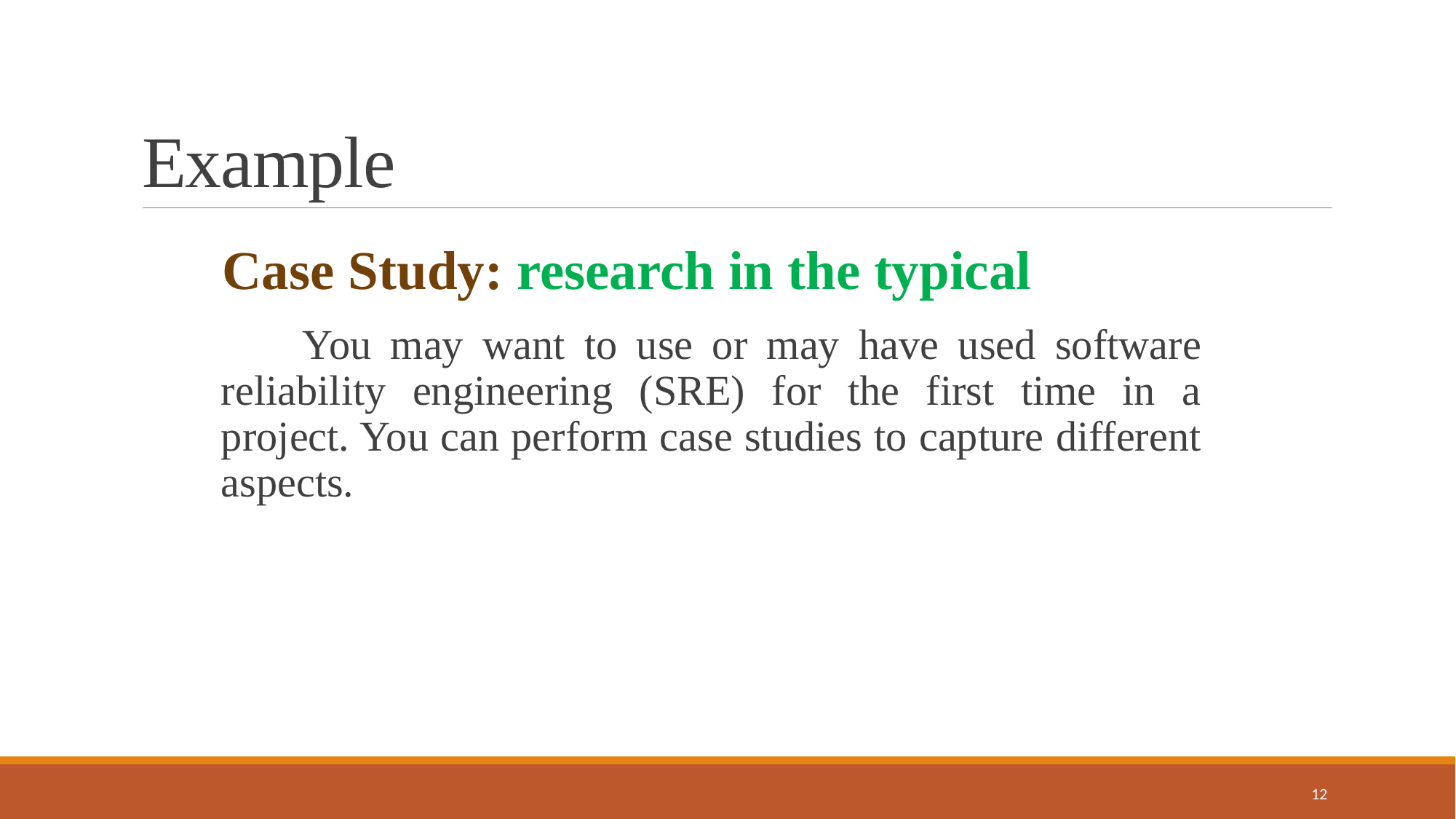

# Example
Case Study: research in the typical
     You may want to use or may have used software reliability engineering (SRE) for the first time in a project. You can perform case studies to capture different aspects.

12